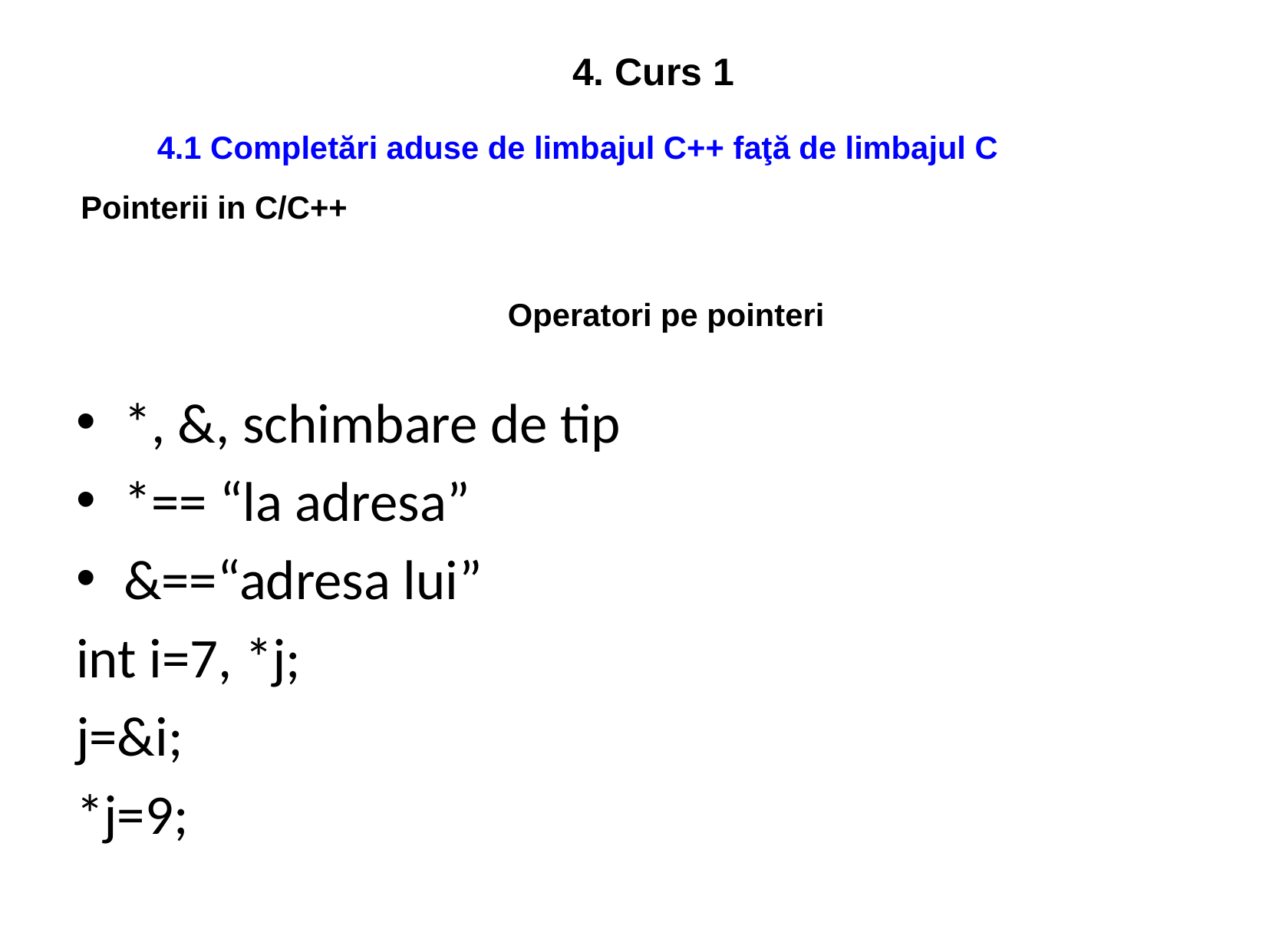

4. Curs 1
4.1 Completări aduse de limbajul C++ faţă de limbajul C
Pointerii in C/C++
# Operatori pe pointeri
*, &, schimbare de tip
*== “la adresa”
&==“adresa lui”
int i=7, *j;
j=&i;
*j=9;